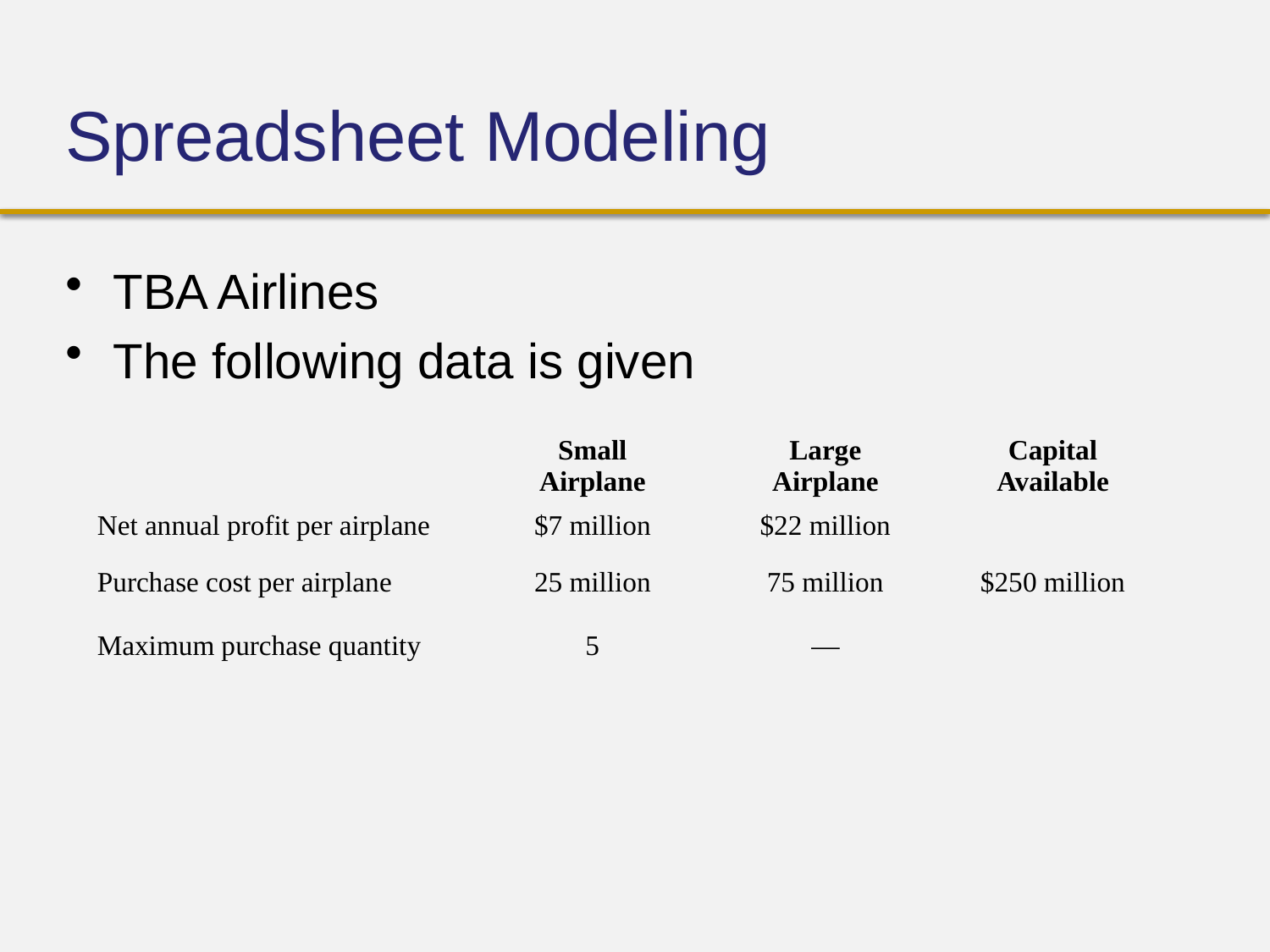

# Spreadsheet Modeling
TBA Airlines
The following data is given
|  | Small Airplane | Large Airplane | Capital Available |
| --- | --- | --- | --- |
| Net annual profit per airplane | $7 million | $22 million |  |
| Purchase cost per airplane | 25 million | 75 million | $250 million |
| Maximum purchase quantity | 5 | — |  |